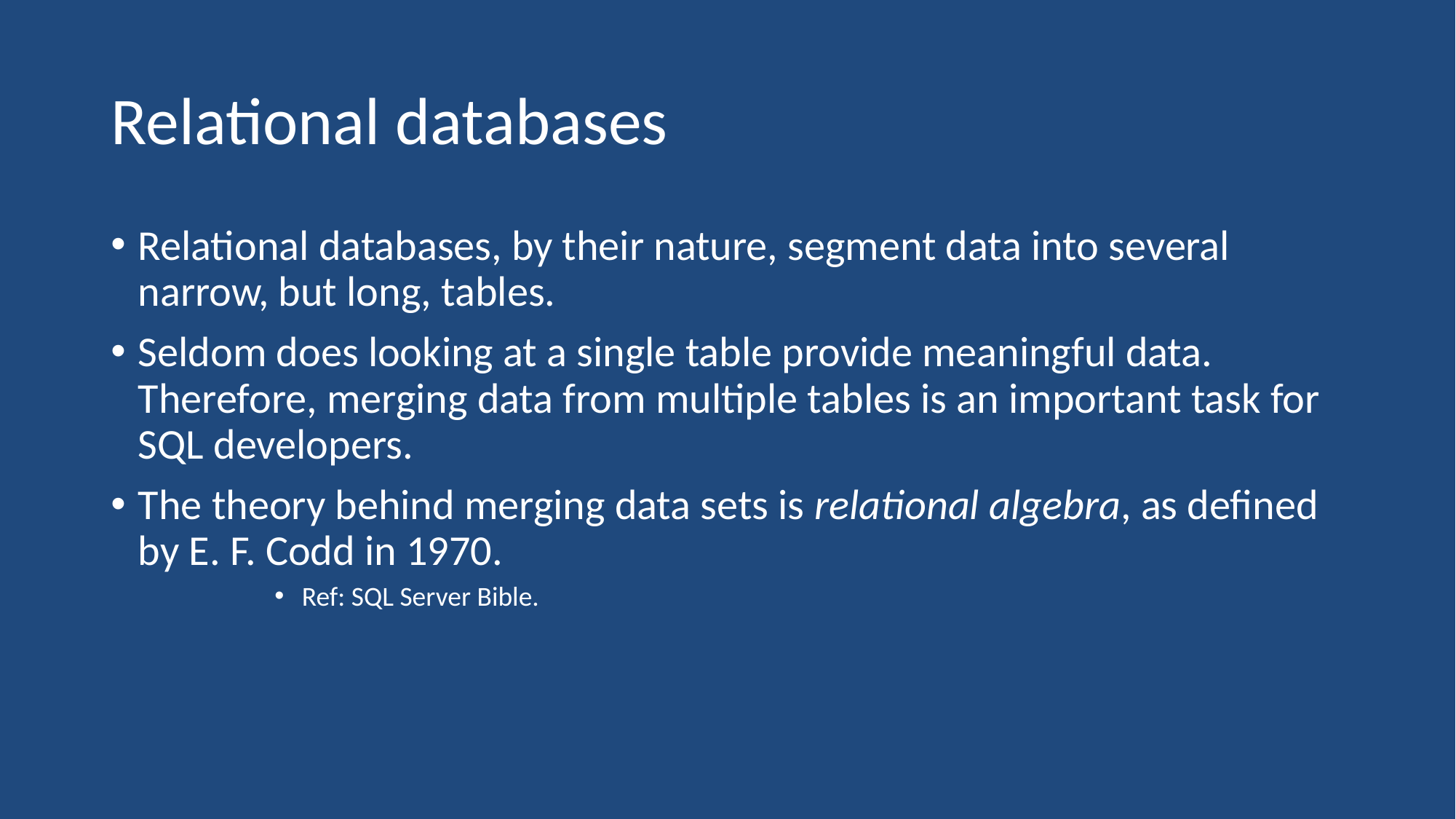

# Relational databases
Relational databases, by their nature, segment data into several narrow, but long, tables.
Seldom does looking at a single table provide meaningful data. Therefore, merging data from multiple tables is an important task for SQL developers.
The theory behind merging data sets is relational algebra, as defined by E. F. Codd in 1970.
Ref: SQL Server Bible.